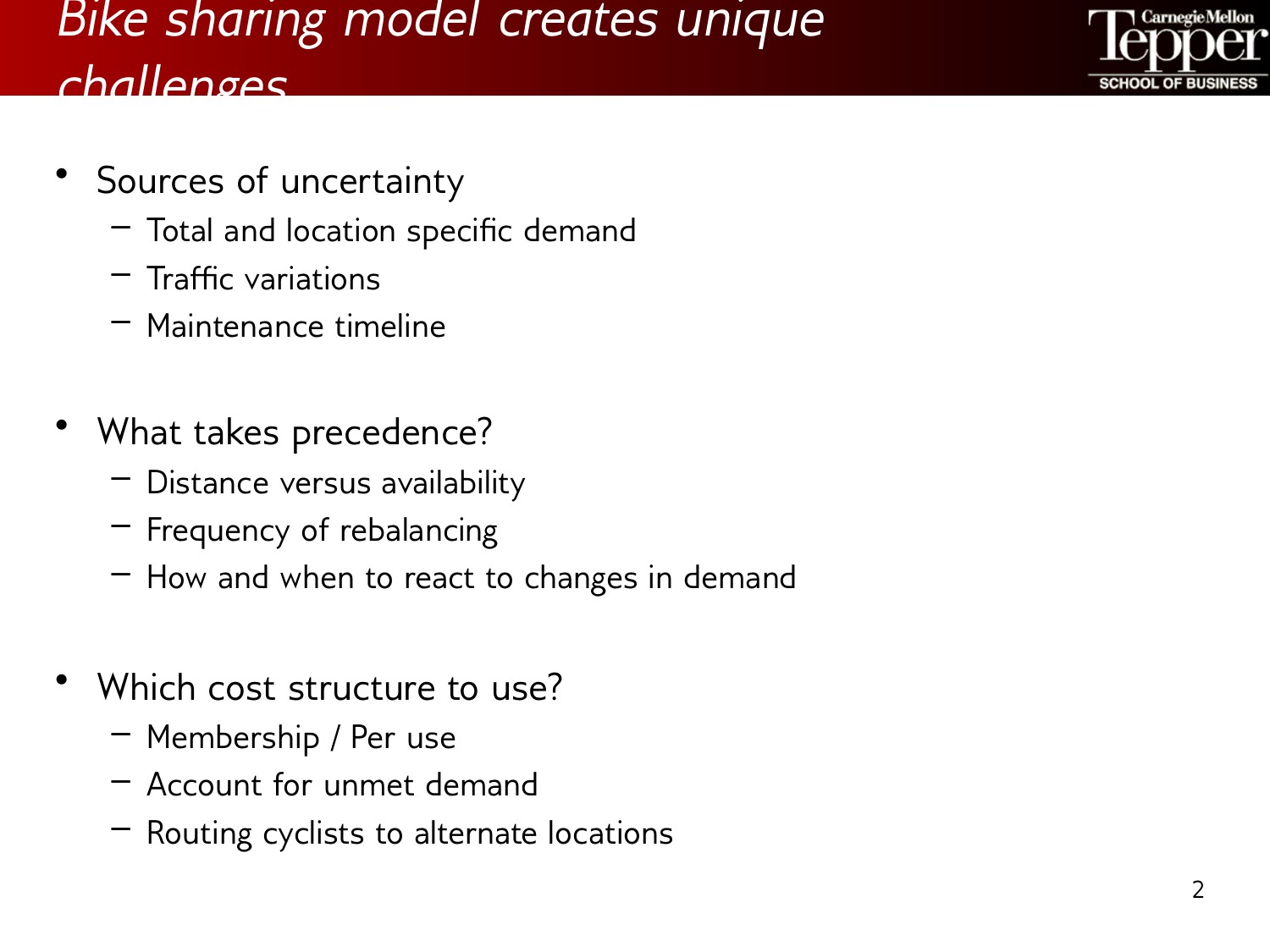

# Bike sharing model creates unique challenges
Sources of uncertainty
Total and location specific demand
Traffic variations
Maintenance timeline

What takes precedence?
Distance versus availability
Frequency of rebalancing
How and when to react to changes in demand

Which cost structure to use?
Membership / Per use
Account for unmet demand
Routing cyclists to alternate locations
2